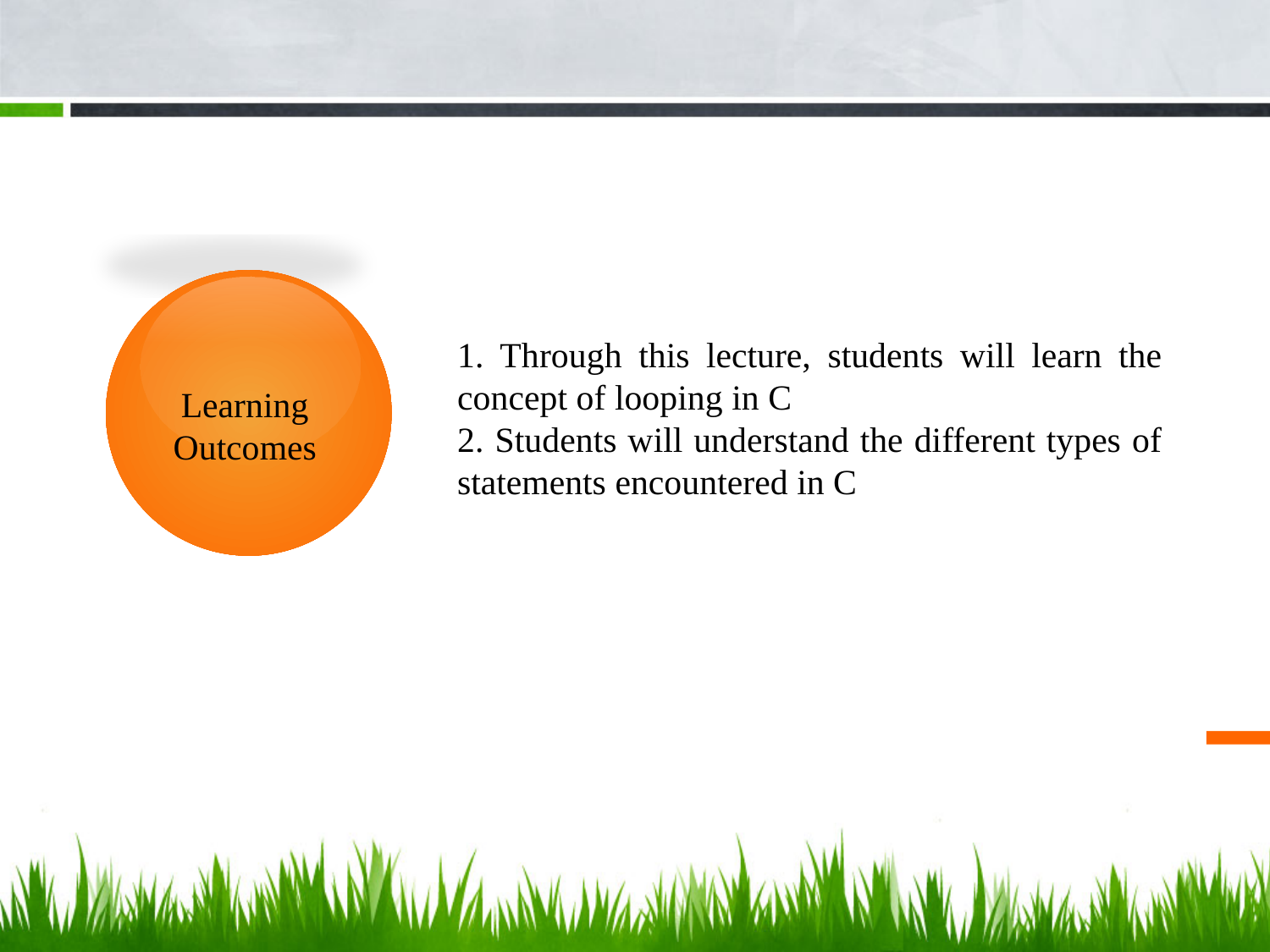

1. Through this lecture, students will learn the concept of looping in C
2. Students will understand the different types of statements encountered in C
Learning
Outcomes